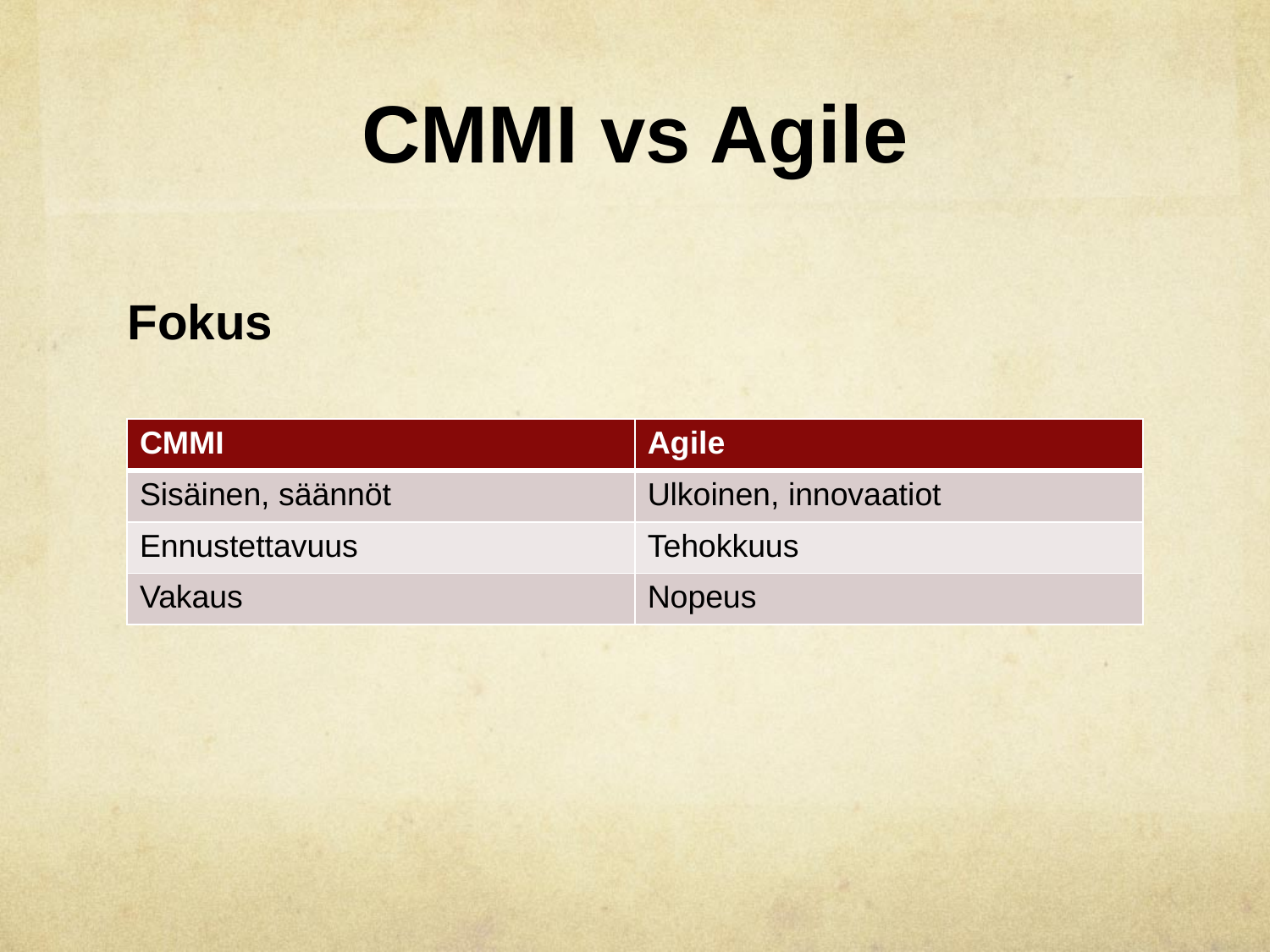

# CMMI vs Agile
Fokus
| CMMI | Agile |
| --- | --- |
| Sisäinen, säännöt | Ulkoinen, innovaatiot |
| Ennustettavuus | Tehokkuus |
| Vakaus | Nopeus |